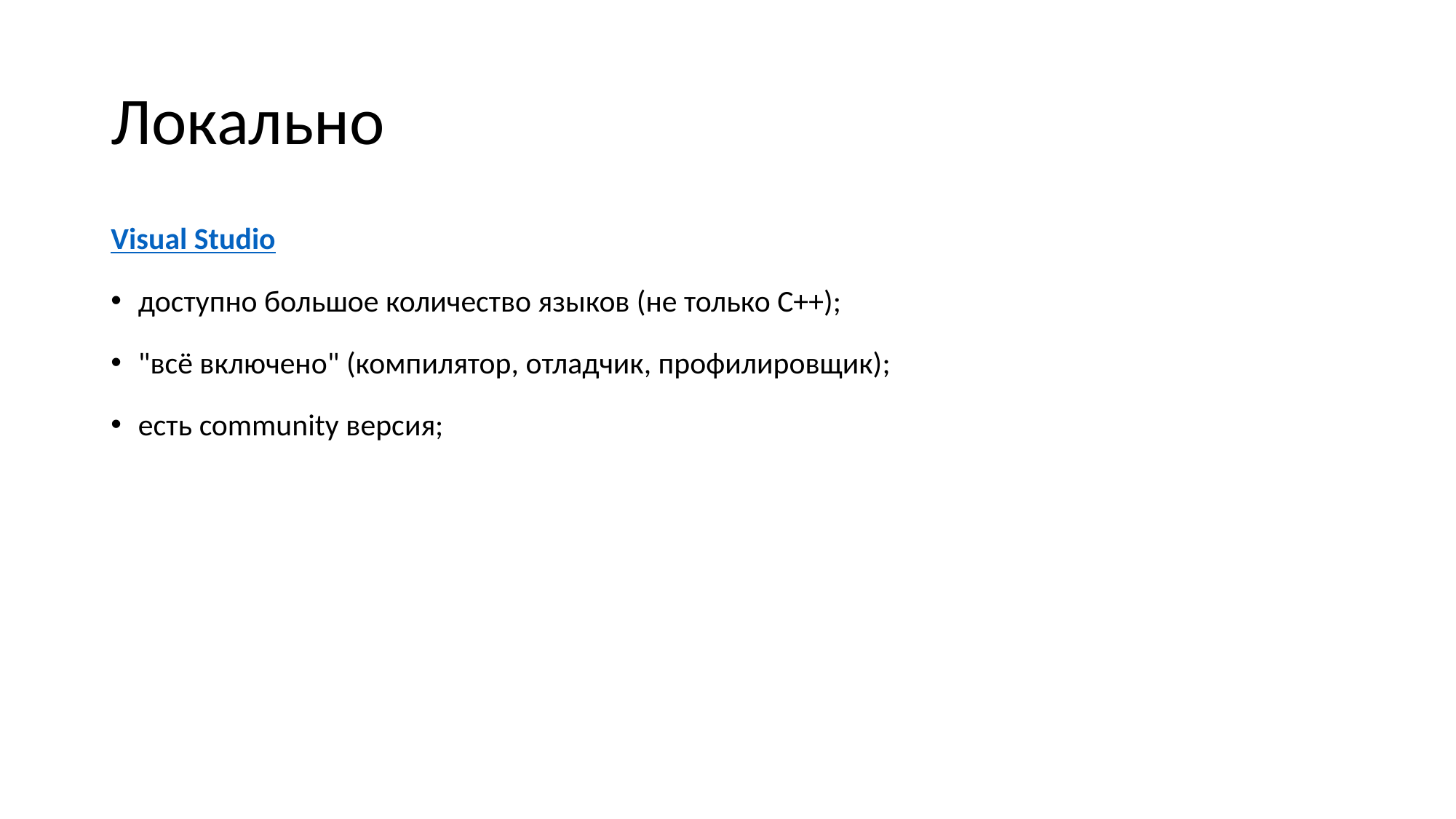

# Локально
Visual Studio
доступно большое количество языков (не только С++);
"всё включено" (компилятор, отладчик, профилировщик);
есть community версия;